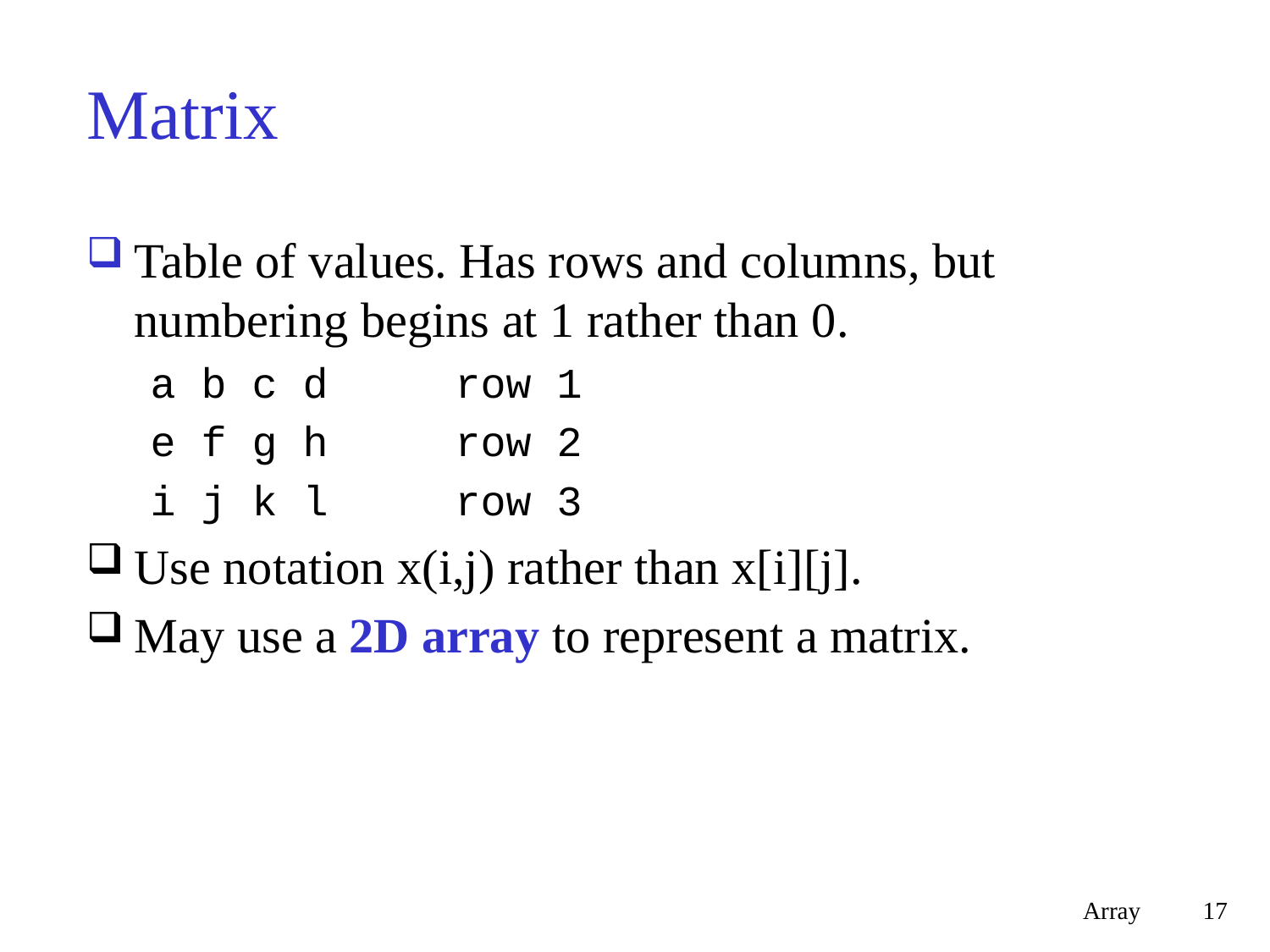

# Matrix
Table of values. Has rows and columns, but numbering begins at 1 rather than 0.
a b c d     row 1
e f g h     row 2
i j k l     row 3
Use notation x(i,j) rather than x[i][j].
May use a 2D array to represent a matrix.

Array
17